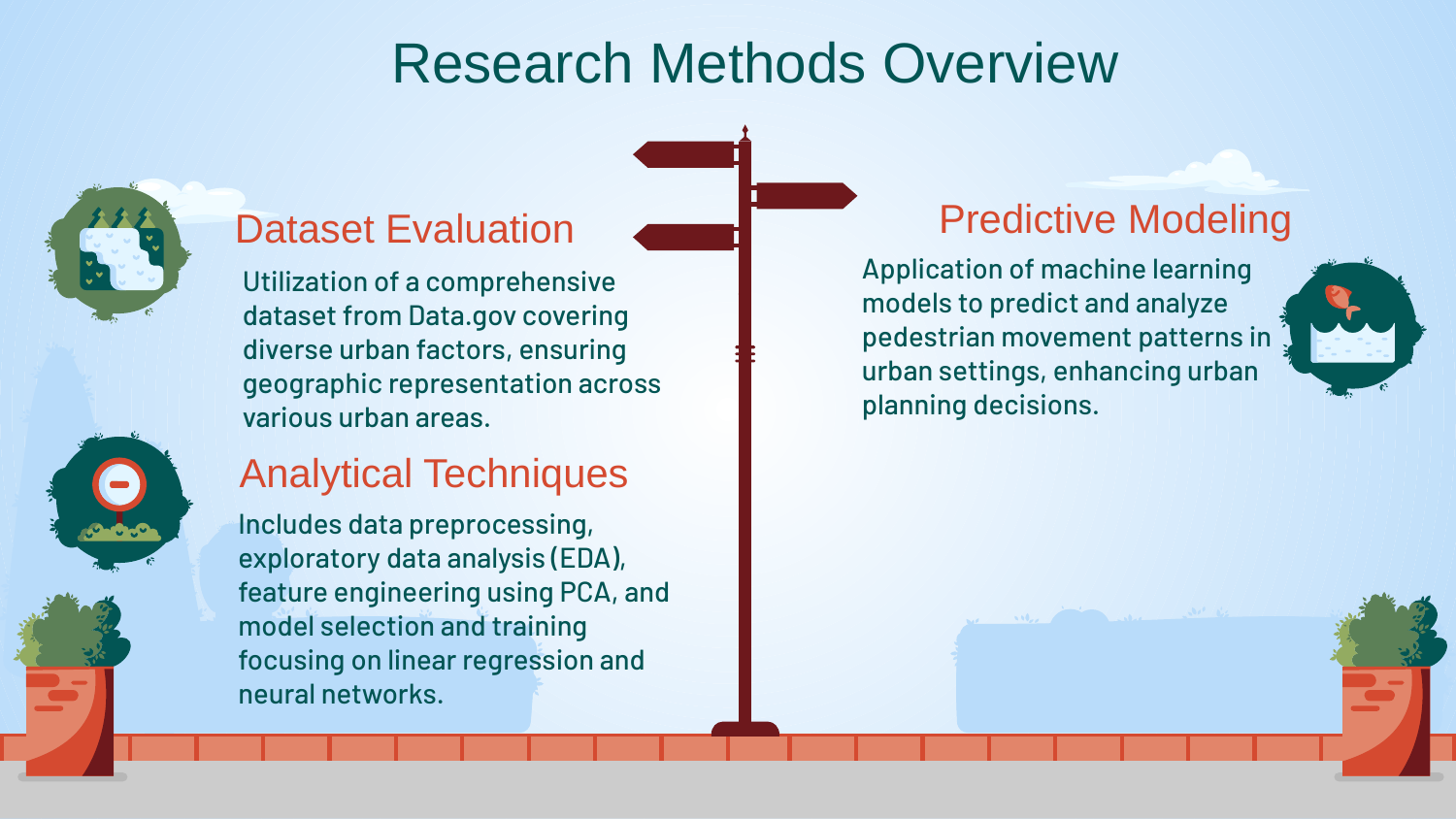

# Research Methods Overview

Application of machine learning models to predict and analyze pedestrian movement patterns in urban settings, enhancing urban planning decisions.
Predictive Modeling
Dataset Evaluation

Utilization of a comprehensive dataset from Data.gov covering diverse urban factors, ensuring geographic representation across various urban areas.

Analytical Techniques
Includes data preprocessing, exploratory data analysis (EDA), feature engineering using PCA, and model selection and training focusing on linear regression and neural networks.